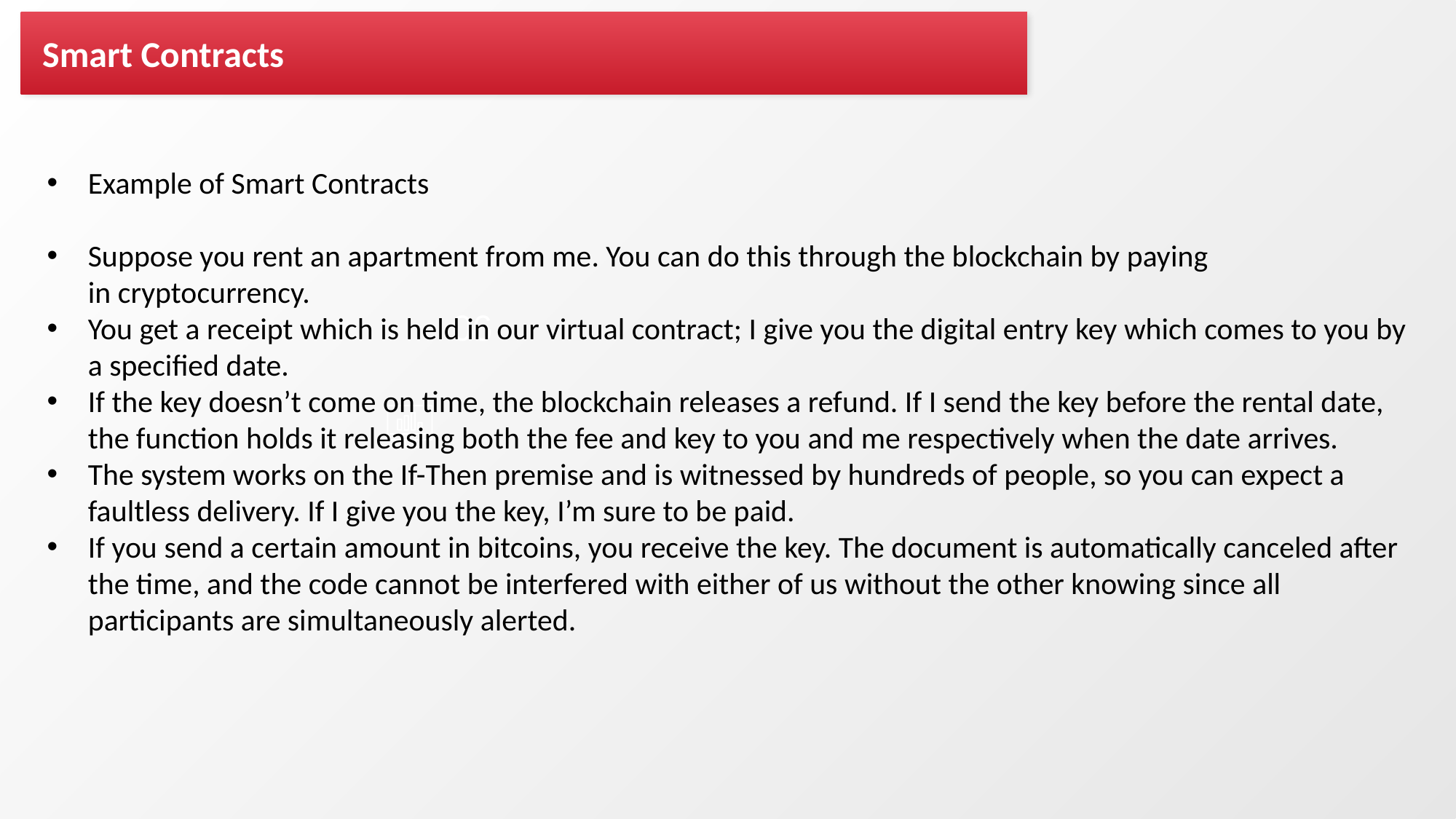

Smart Contracts
Example of Smart Contracts

Suppose you rent an apartment from me. You can do this through the blockchain by paying in cryptocurrency.
You get a receipt which is held in our virtual contract; I give you the digital entry key which comes to you by a specified date.
If the key doesn’t come on time, the blockchain releases a refund. If I send the key before the rental date, the function holds it releasing both the fee and key to you and me respectively when the date arrives.
The system works on the If-Then premise and is witnessed by hundreds of people, so you can expect a faultless delivery. If I give you the key, I’m sure to be paid.
If you send a certain amount in bitcoins, you receive the key. The document is automatically canceled after the time, and the code cannot be interfered with either of us without the other knowing since all participants are simultaneously alerted.
06